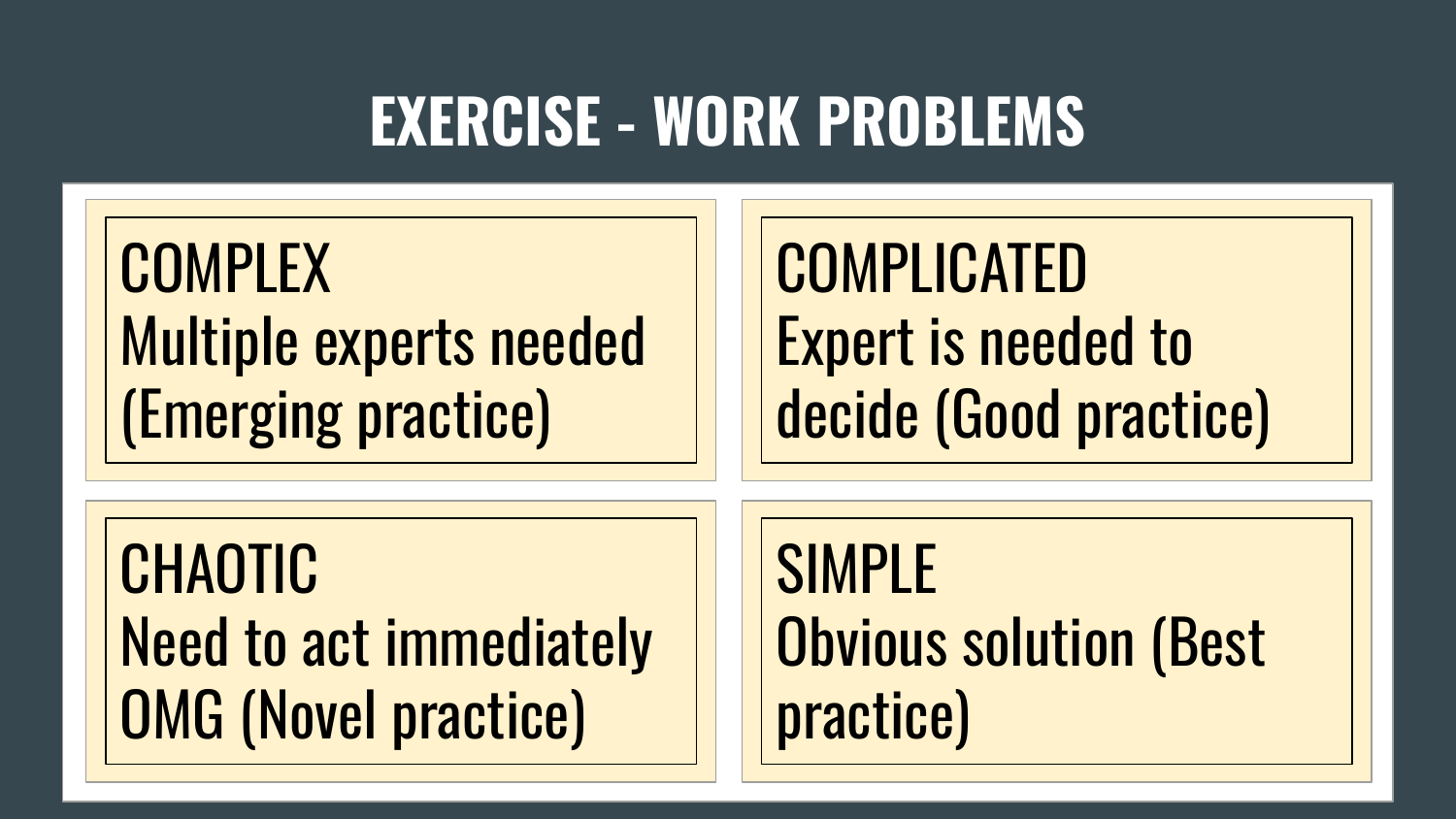

# EXERCISE - WORK PROBLEMS

COMPLEX
Multiple experts needed (Emerging practice)
COMPLICATED
Expert is needed to decide (Good practice)

CHAOTIC
Need to act immediately OMG (Novel practice)
SIMPLE
Obvious solution (Best practice)